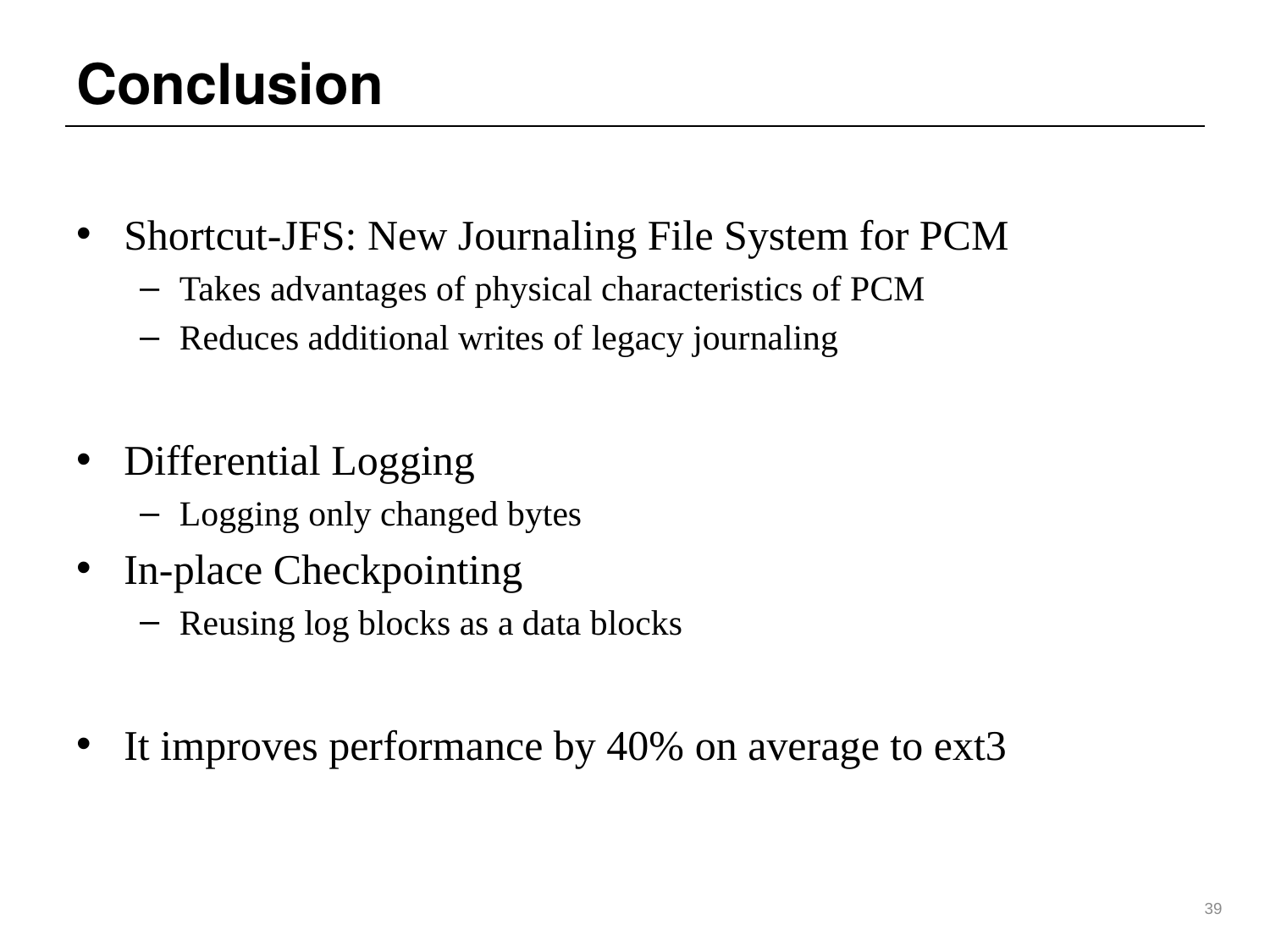

# Conclusion

Shortcut-JFS: New Journaling File System for PCM
Takes advantages of physical characteristics of PCM
Reduces additional writes of legacy journaling

Differential Logging
Logging only changed bytes
In-place Checkpointing
Reusing log blocks as a data blocks

It improves performance by 40% on average to ext3
39